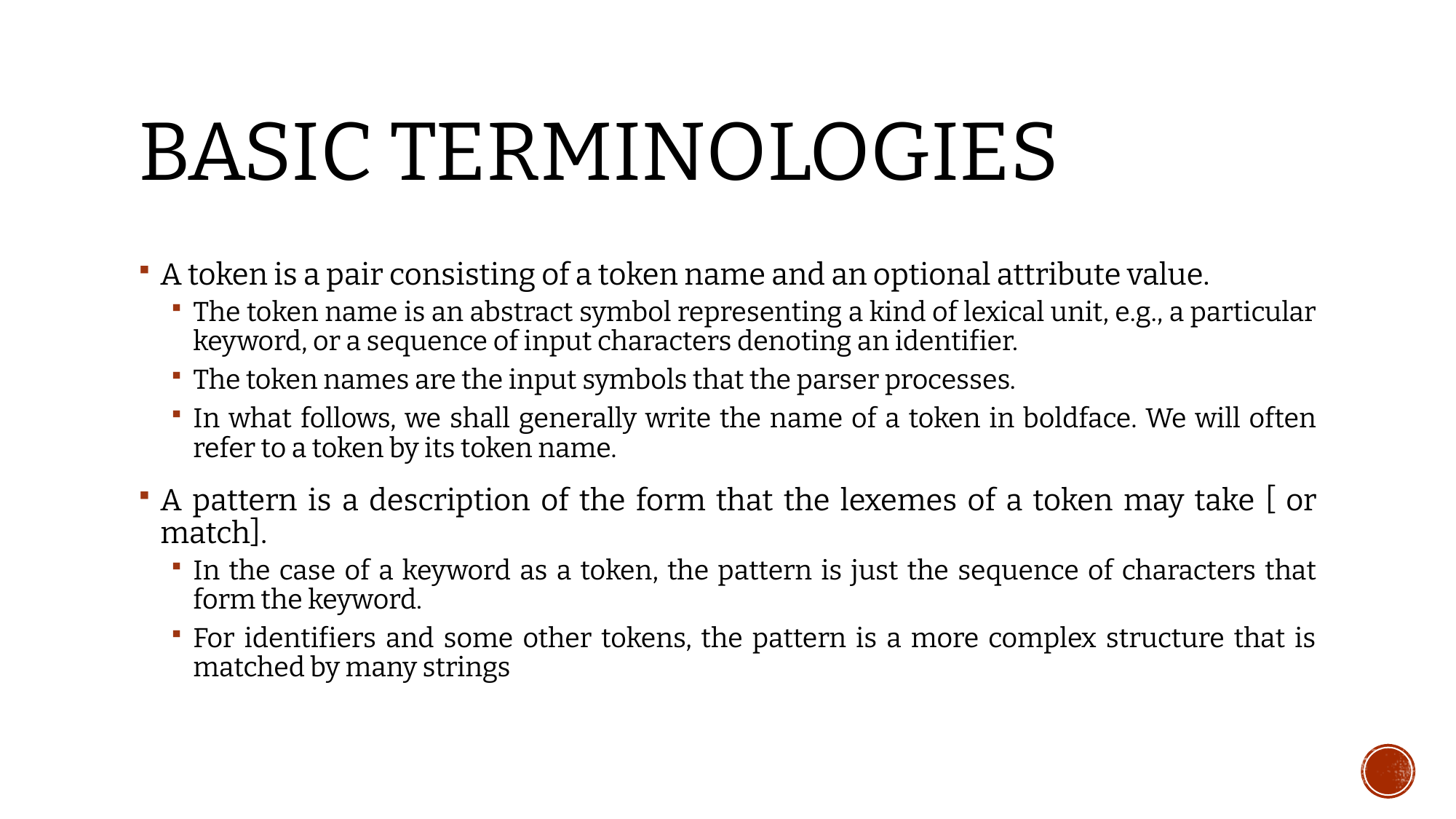

# BASIC TERMINOLOGIES
A token is a pair consisting of a token name and an optional attribute value.
The token name is an abstract symbol representing a kind of lexical unit, e.g., a particular keyword, or a sequence of input characters denoting an identifier.
The token names are the input symbols that the parser processes.
In what follows, we shall generally write the name of a token in boldface. We will often refer to a token by its token name.
A pattern is a description of the form that the lexemes of a token may take [ or match].
In the case of a keyword as a token, the pattern is just the sequence of characters that form the keyword.
For identifiers and some other tokens, the pattern is a more complex structure that is matched by many strings